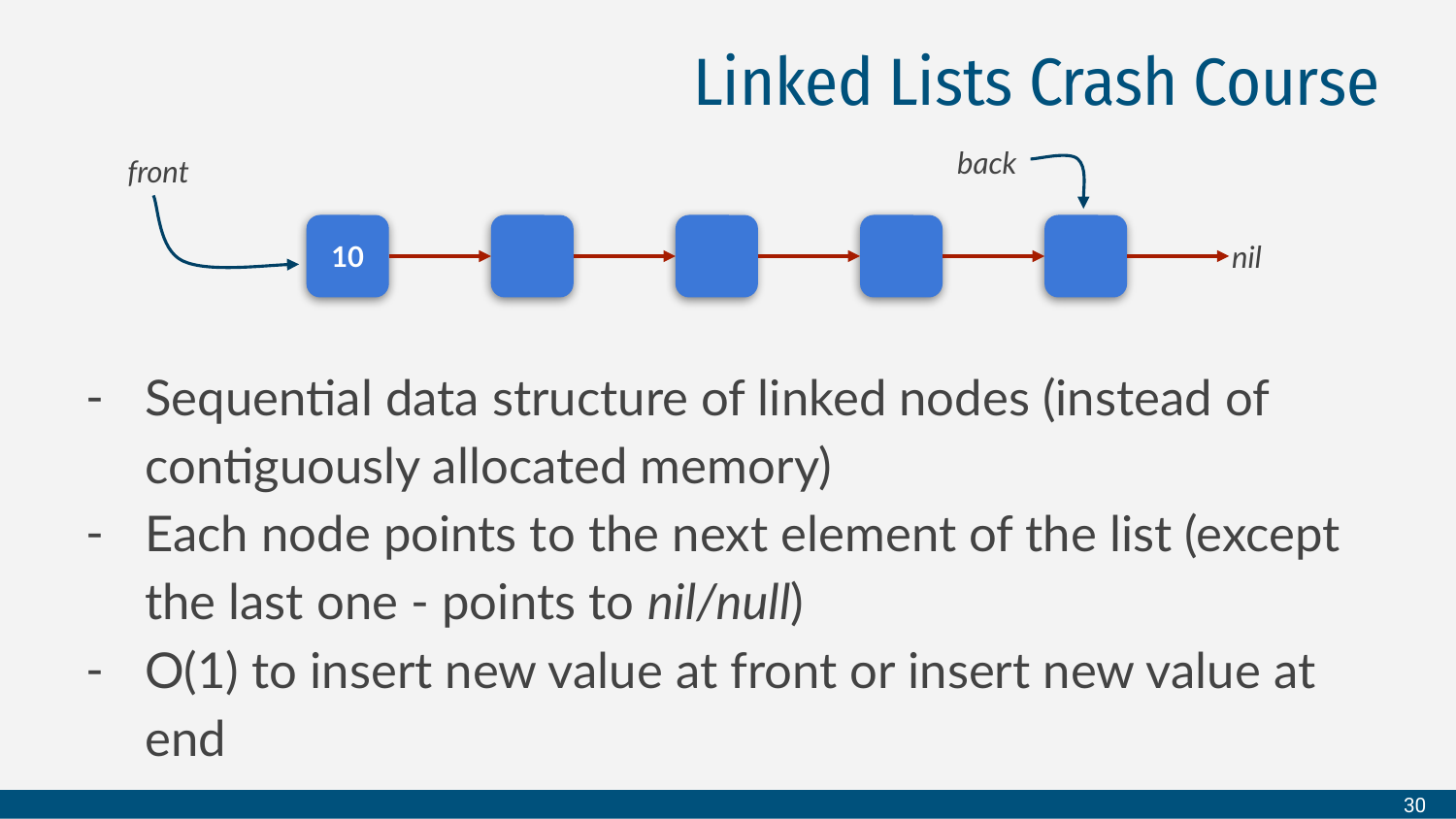

# Linked Lists Crash Course
back
front

10

nil
Sequential data structure of linked nodes (instead of contiguously allocated memory)
Each node points to the next element of the list (except the last one - points to nil/null)
O(1) to insert new value at front or insert new value at end
30